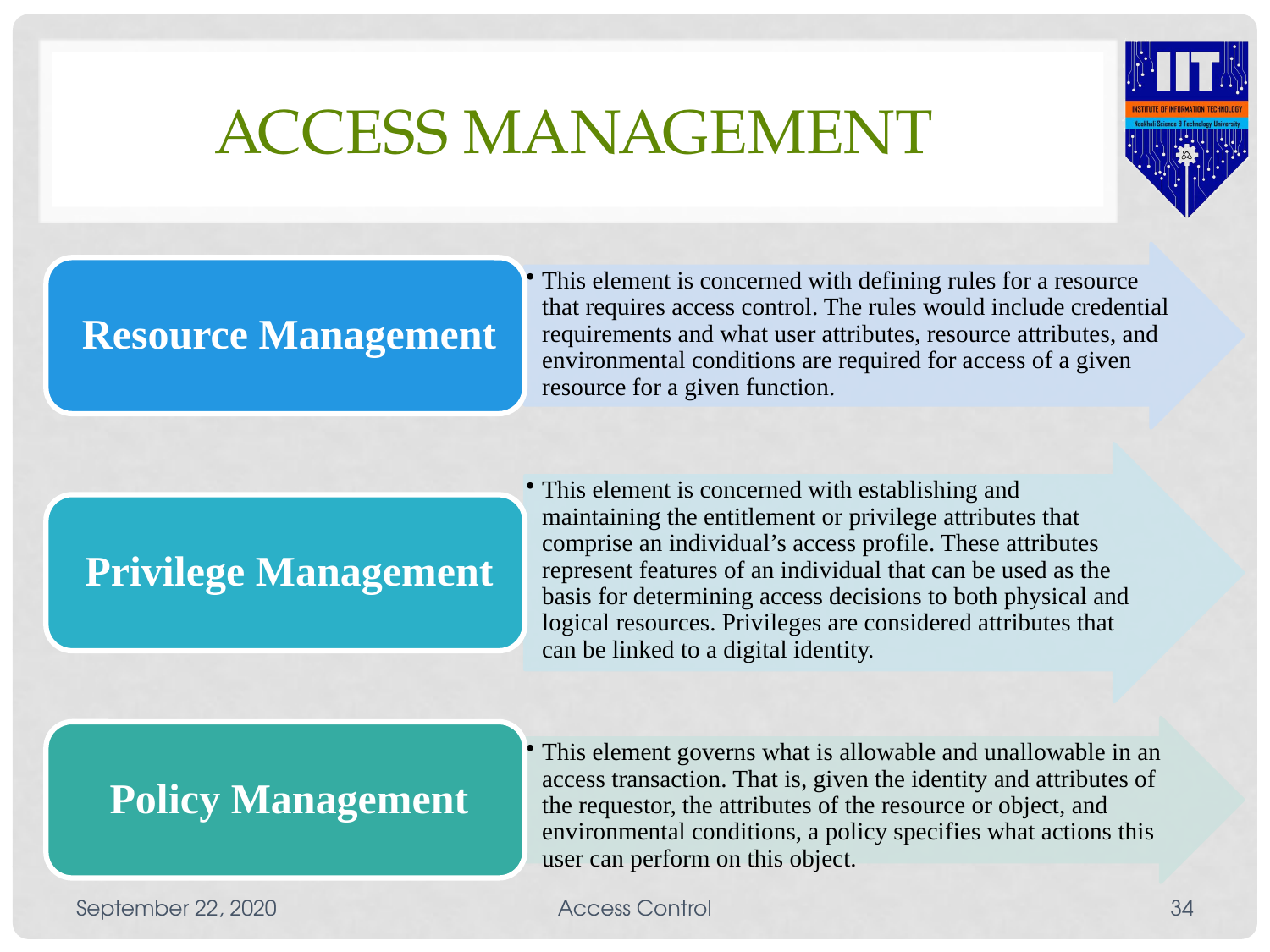

# Access Management
This element is concerned with defining rules for a resource that requires access control. The rules would include credential requirements and what user attributes, resource attributes, and environmental conditions are required for access of a given resource for a given function.
Resource Management
This element is concerned with establishing and maintaining the entitlement or privilege attributes that comprise an individual’s access profile. These attributes represent features of an individual that can be used as the basis for determining access decisions to both physical and logical resources. Privileges are considered attributes that can be linked to a digital identity.
Privilege Management
This element governs what is allowable and unallowable in an access transaction. That is, given the identity and attributes of the requestor, the attributes of the resource or object, and environmental conditions, a policy specifies what actions this user can perform on this object.
Policy Management
September 22, 2020
Access Control
34